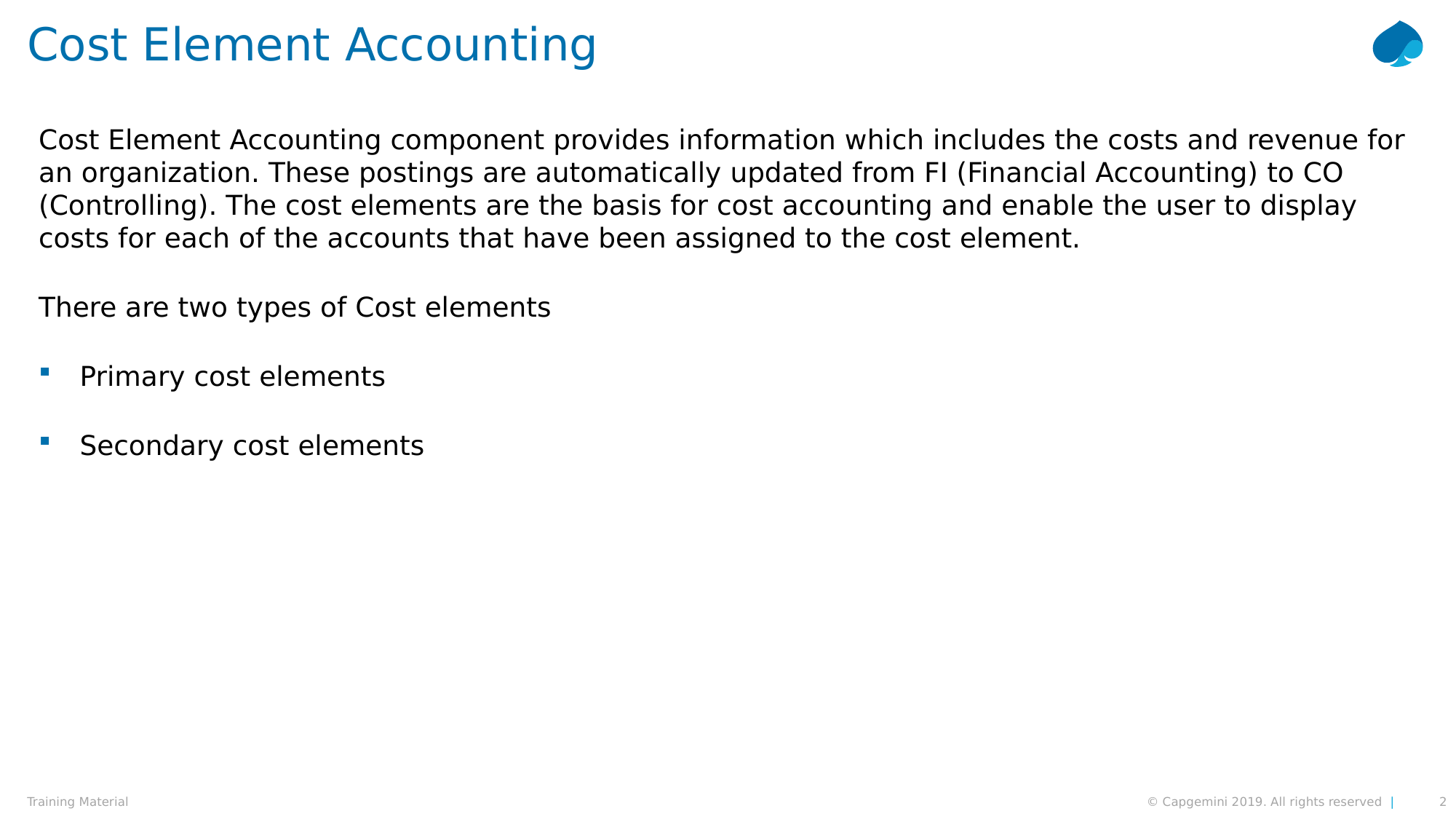

# Cost Element Accounting
Cost Element Accounting component provides information which includes the costs and revenue for an organization. These postings are automatically updated from FI (Financial Accounting) to CO (Controlling). The cost elements are the basis for cost accounting and enable the user to display costs for each of the accounts that have been assigned to the cost element.
There are two types of Cost elements
Primary cost elements
Secondary cost elements